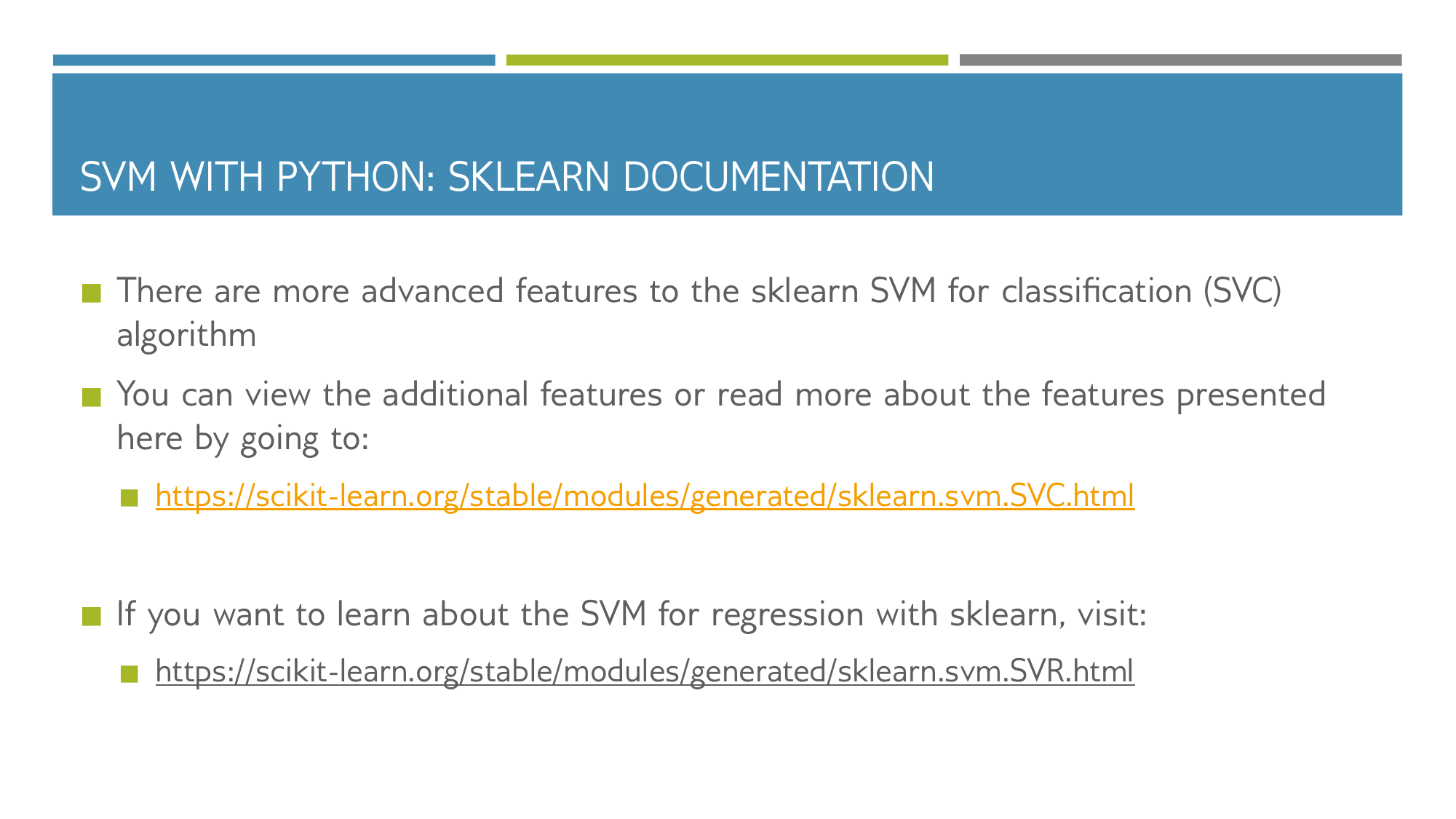

# SVM WITH PYTHON: SKLEARN DOCUMENTATION
There are more advanced features to the sklearn SVM for classification (SVC) algorithm
You can view the additional features or read more about the features presented here by going to:
https://scikit-learn.org/stable/modules/generated/sklearn.svm.SVC.html

If you want to learn about the SVM for regression with sklearn, visit:
https://scikit-learn.org/stable/modules/generated/sklearn.svm.SVR.html